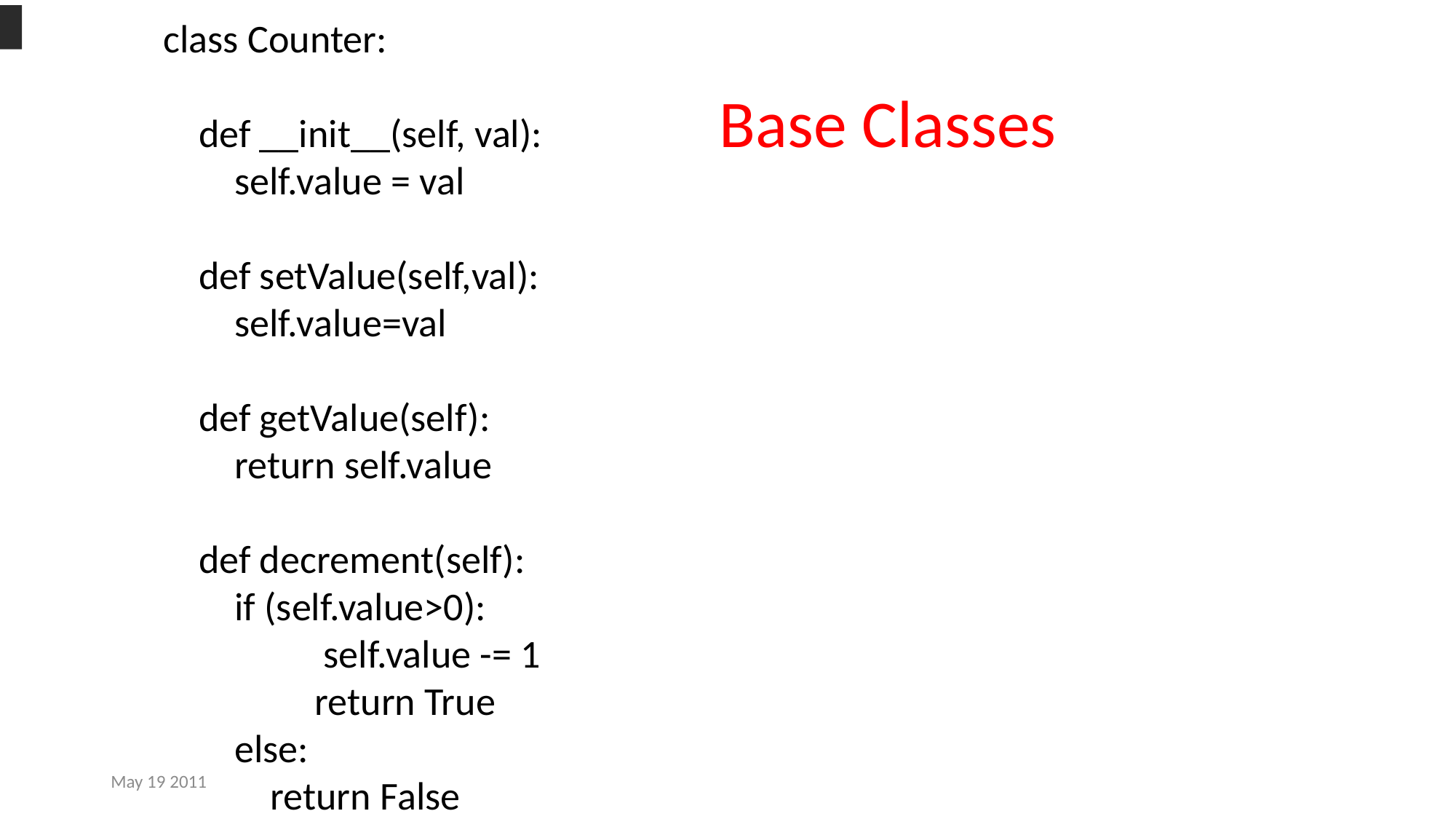

class Counter:

    def __init__(self, val):
        self.value = val

    def setValue(self,val):
        self.value=val

    def getValue(self):
        return self.value

    def decrement(self):
        if (self.value>0):
                  self.value -= 1
                 return True
        else:
            return False
Base Classes
May 19 2011